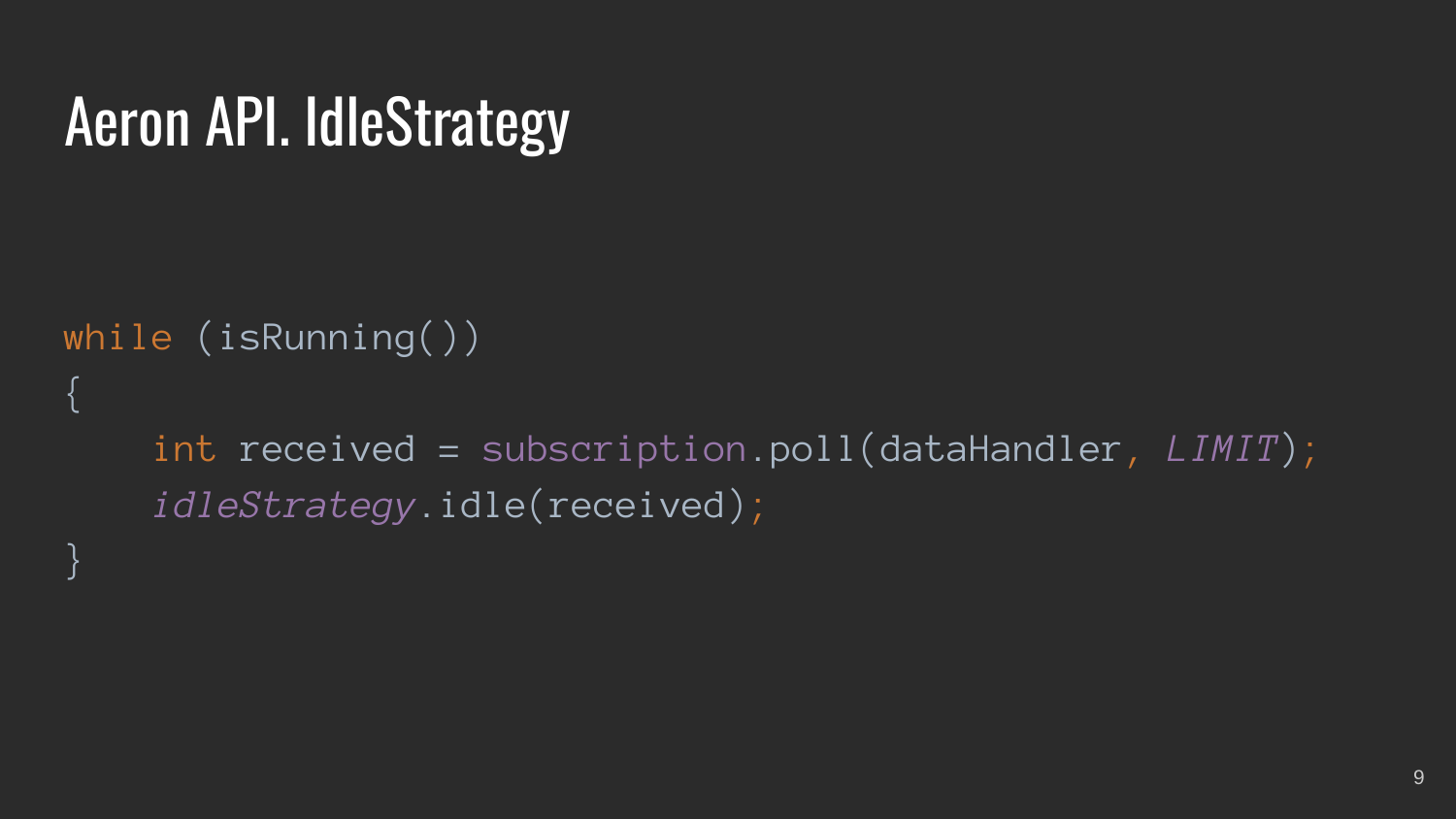

# Aeron API. IdleStrategy

while (isRunning())
{
    int received = subscription.poll(dataHandler, LIMIT);
    idleStrategy.idle(received);
}

9